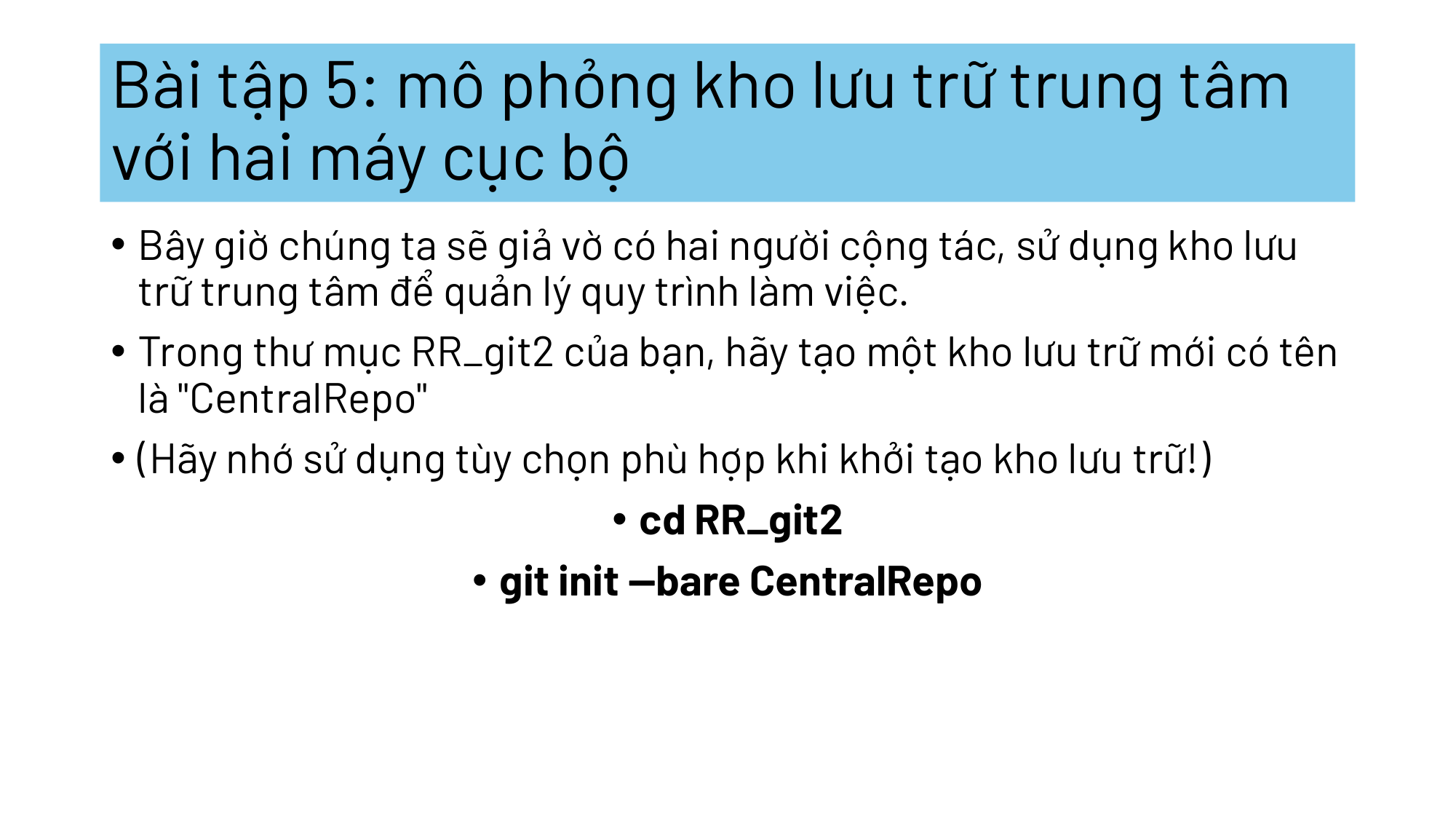

# Bài tập 5: mô phỏng kho lưu trữ trung tâm với hai máy cục bộ
Bây giờ chúng ta sẽ giả vờ có hai người cộng tác, sử dụng kho lưu trữ trung tâm để quản lý quy trình làm việc.
Trong thư mục RR_git2 của bạn, hãy tạo một kho lưu trữ mới có tên là "CentralRepo"
(Hãy nhớ sử dụng tùy chọn phù hợp khi khởi tạo kho lưu trữ!)
cd RR_git2
git init --bare CentralRepo